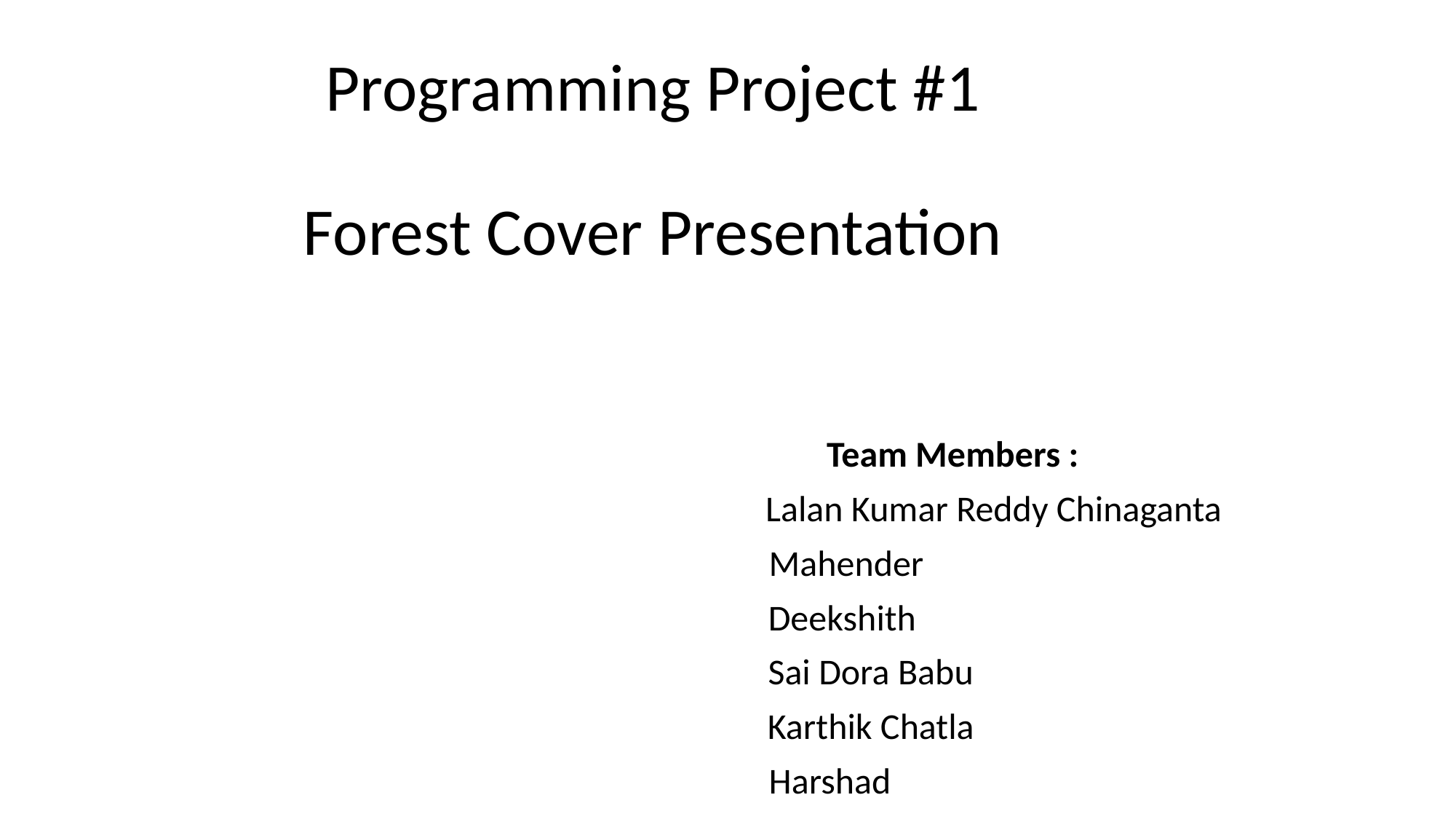

# Programming Project #1

Forest Cover Presentation

                                                        Team Members :
                                                                 Lalan Kumar Reddy Chinaganta
                             Mahender
                            Deekshith
                                   Sai Dora Babu
                                   Karthik Chatla
                         Harshad